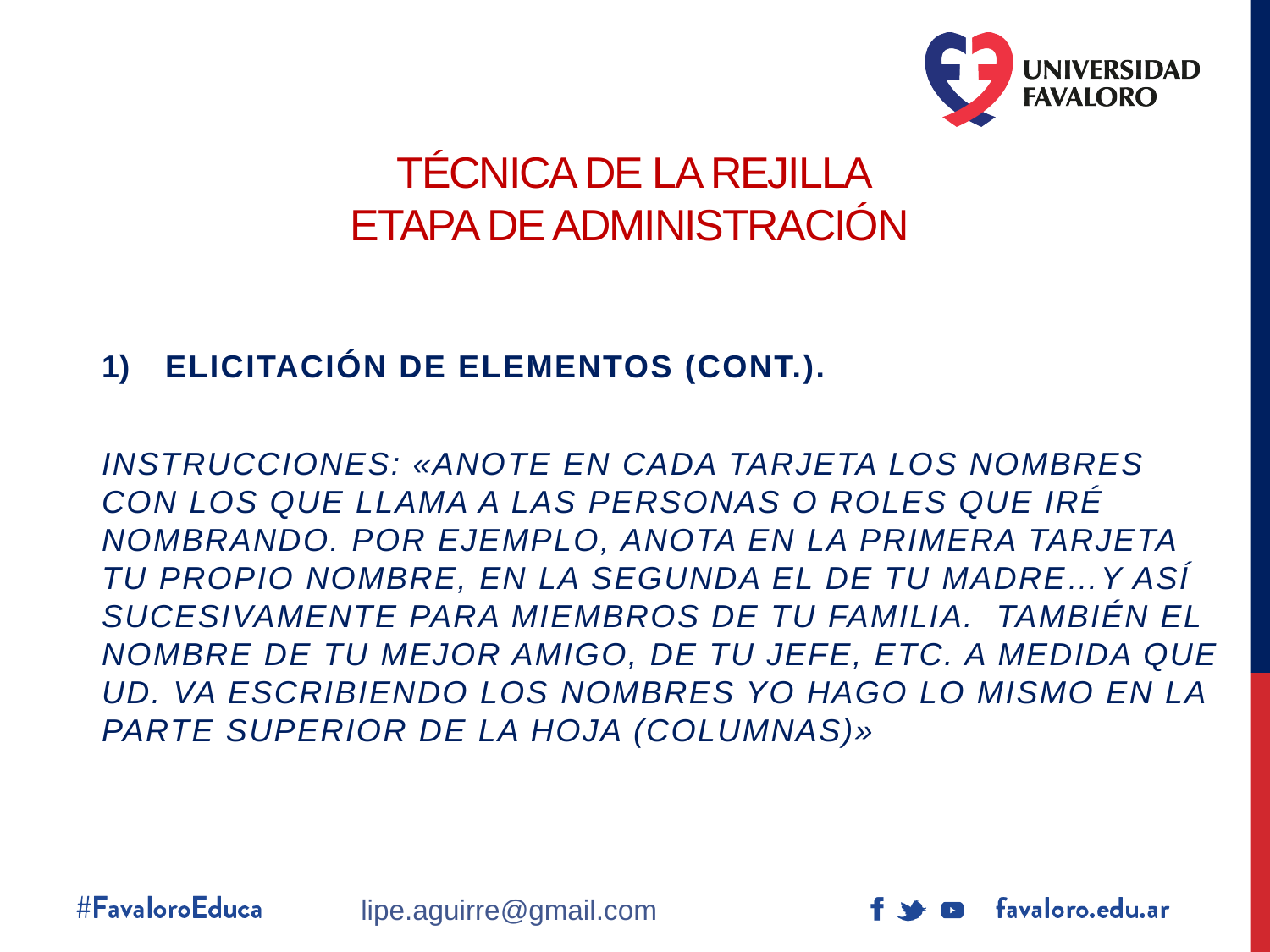

# Técnica de la rejilla Etapa de administración

Elicitación de elementos (cont.).

Instrucciones: «Anote en cada tarjeta los nombres con los que llama a las personas o roles que iré nombrando. Por ejemplo, anota en la primera tarjeta tu propio nombre, en la segunda el de tu madre…y así sucesivamente para miembros de tu familia.  También el nombre de tu mejor amigo, de tu jefe, etc. A medida que ud. va escribiendo los nombres yo hago lo mismo en la parte superior de la hoja (columnas)»

lipe.aguirre@gmail.com